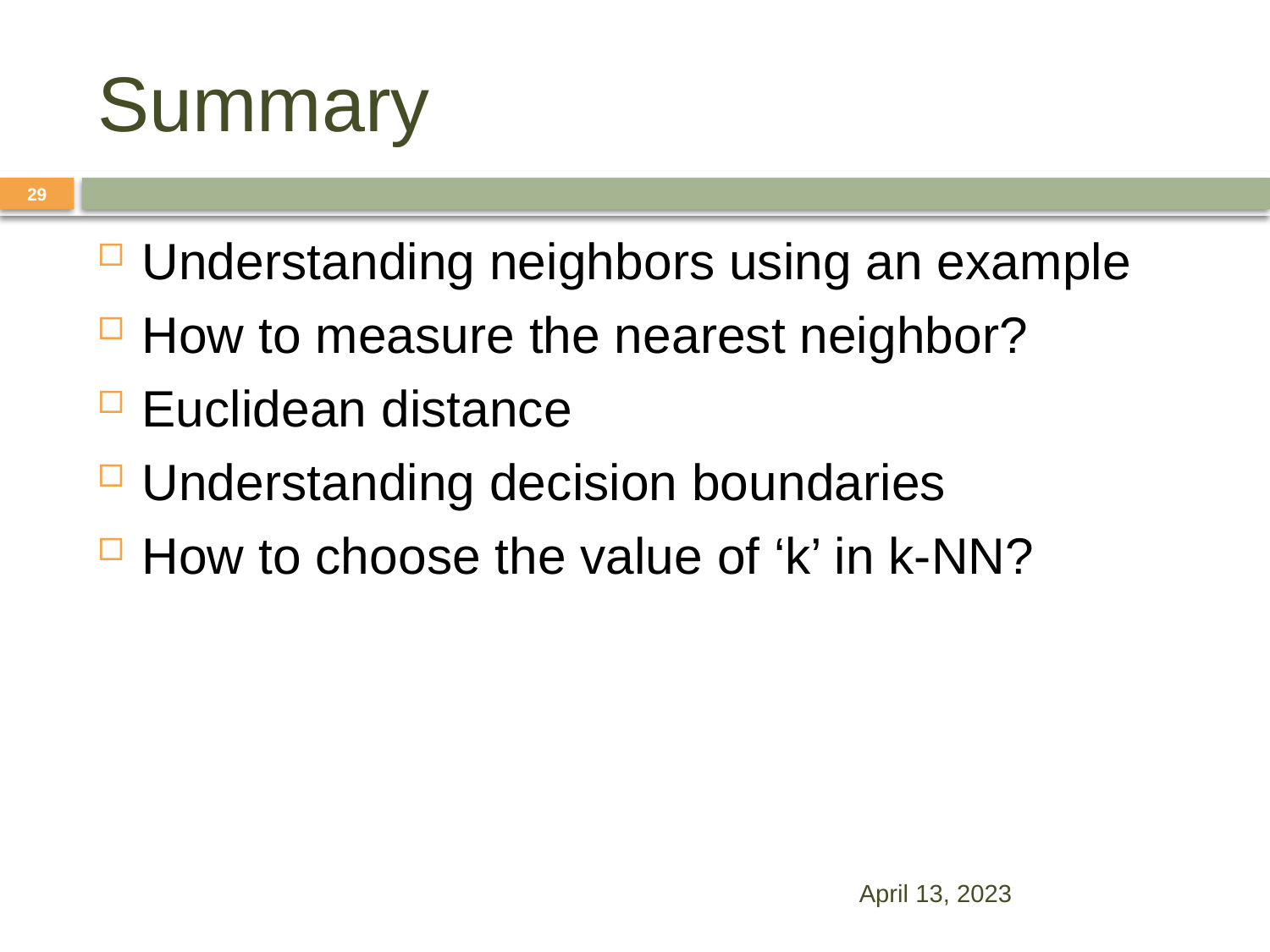

# Summary
29
Understanding neighbors using an example
How to measure the nearest neighbor?
Euclidean distance
Understanding decision boundaries
How to choose the value of ‘k’ in k-NN?
April 13, 2023